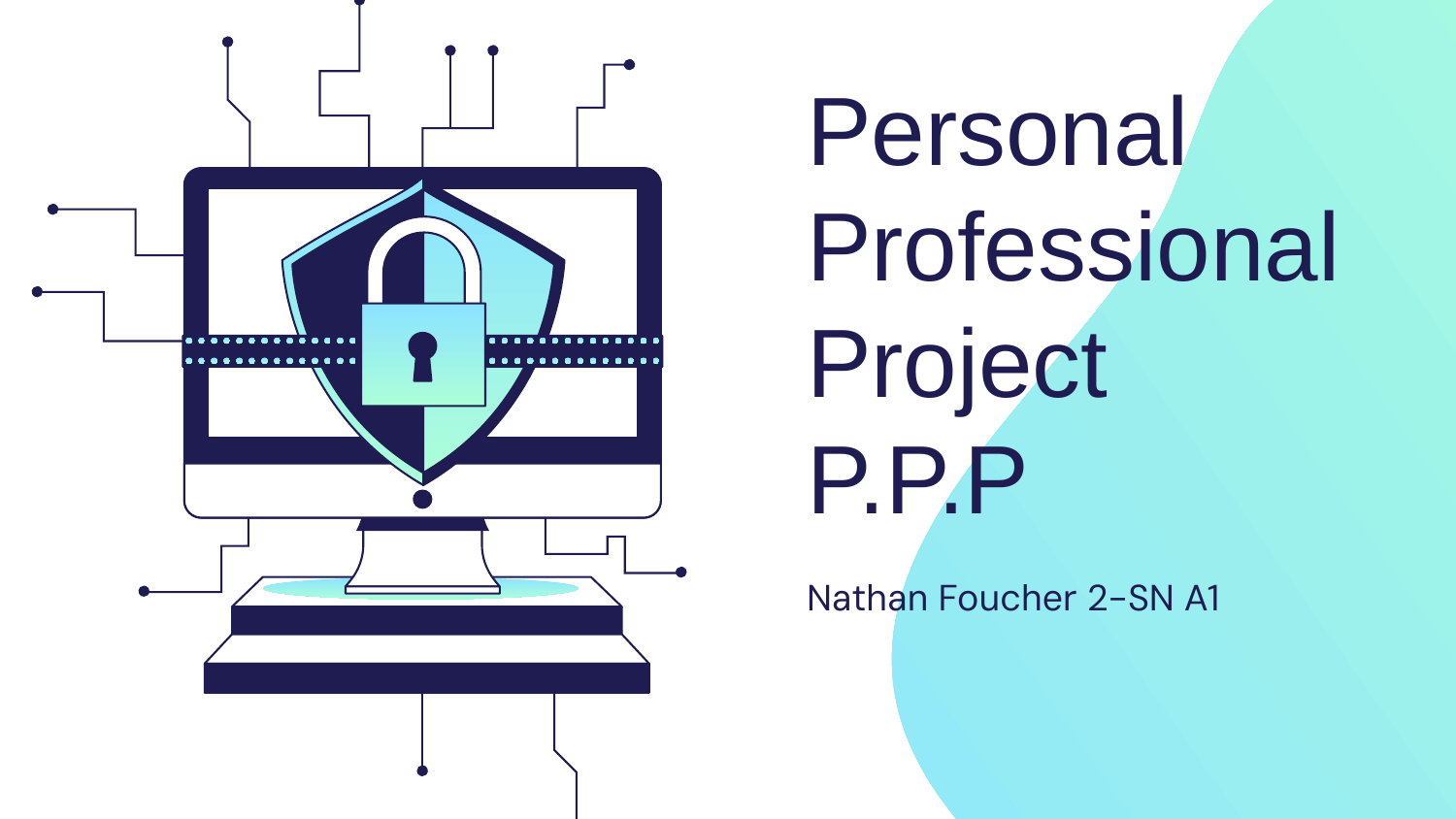

# Personal  Professional Project P.P.P
Nathan Foucher 2-SN A1